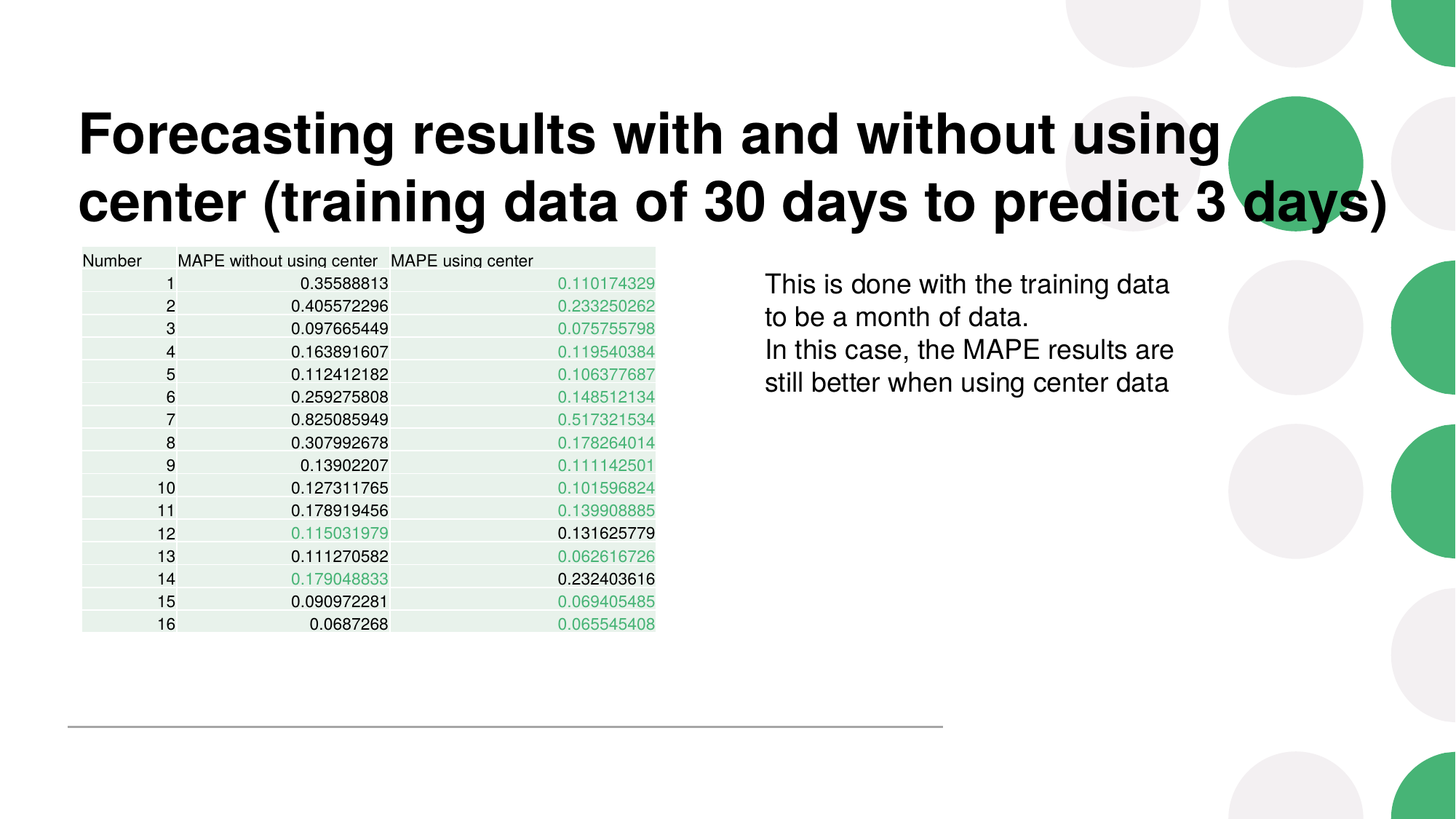

# Forecasting results with and without using center (training data of 30 days to predict 3 days)
| Number | MAPE without using center | MAPE using center |
| --- | --- | --- |
| 1 | 0.35588813 | 0.110174329 |
| 2 | 0.405572296 | 0.233250262 |
| 3 | 0.097665449 | 0.075755798 |
| 4 | 0.163891607 | 0.119540384 |
| 5 | 0.112412182 | 0.106377687 |
| 6 | 0.259275808 | 0.148512134 |
| 7 | 0.825085949 | 0.517321534 |
| 8 | 0.307992678 | 0.178264014 |
| 9 | 0.13902207 | 0.111142501 |
| 10 | 0.127311765 | 0.101596824 |
| 11 | 0.178919456 | 0.139908885 |
| 12 | 0.115031979 | 0.131625779 |
| 13 | 0.111270582 | 0.062616726 |
| 14 | 0.179048833 | 0.232403616 |
| 15 | 0.090972281 | 0.069405485 |
| 16 | 0.0687268 | 0.065545408 |
This is done with the training data to be a month of data.
In this case, the MAPE results are still better when using center data